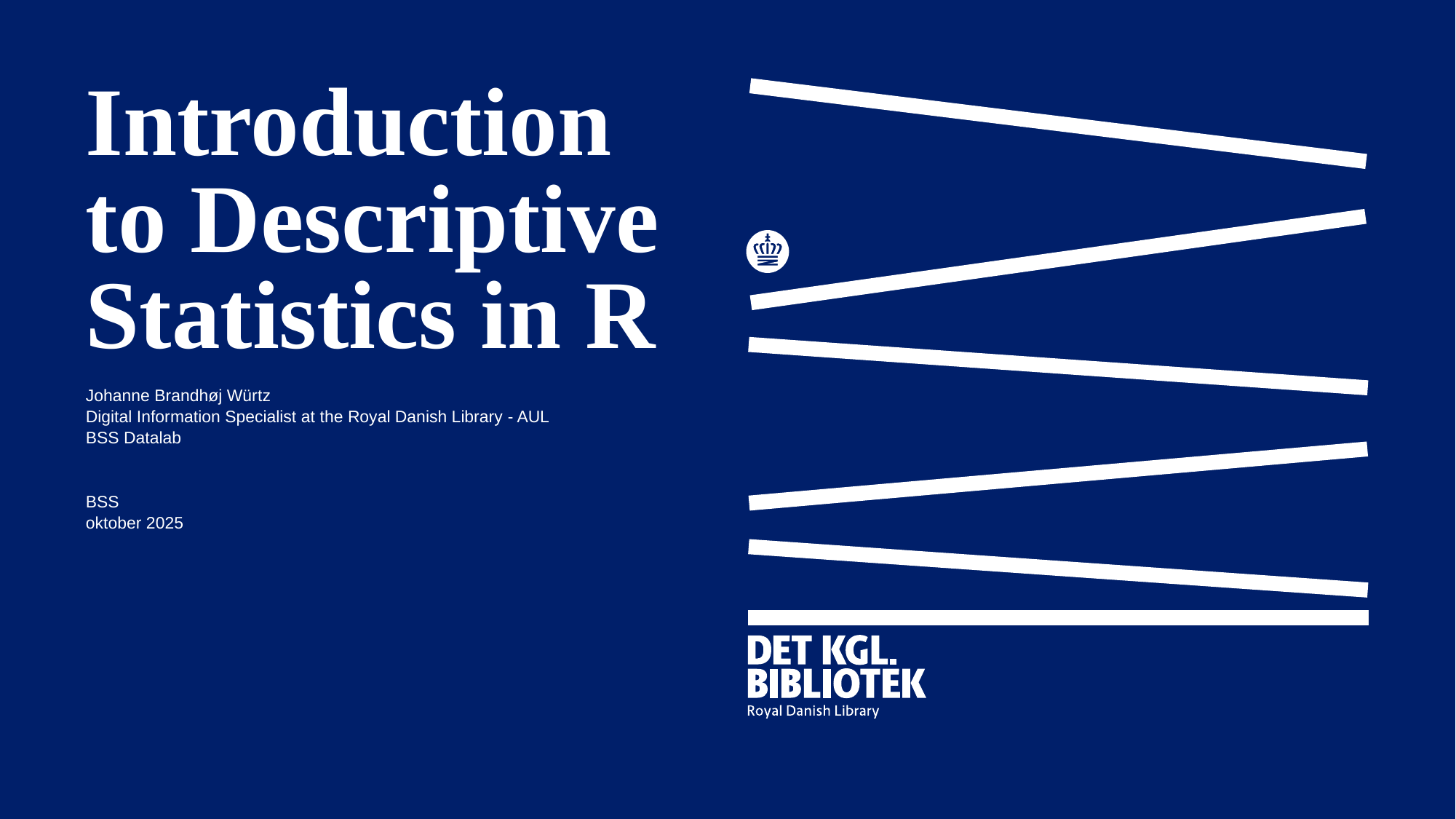

# Introduction to Descriptive Statistics in R
Johanne Brandhøj Würtz
Digital Information Specialist at the Royal Danish Library - AUL
BSS Datalab

BSS
oktober 2025